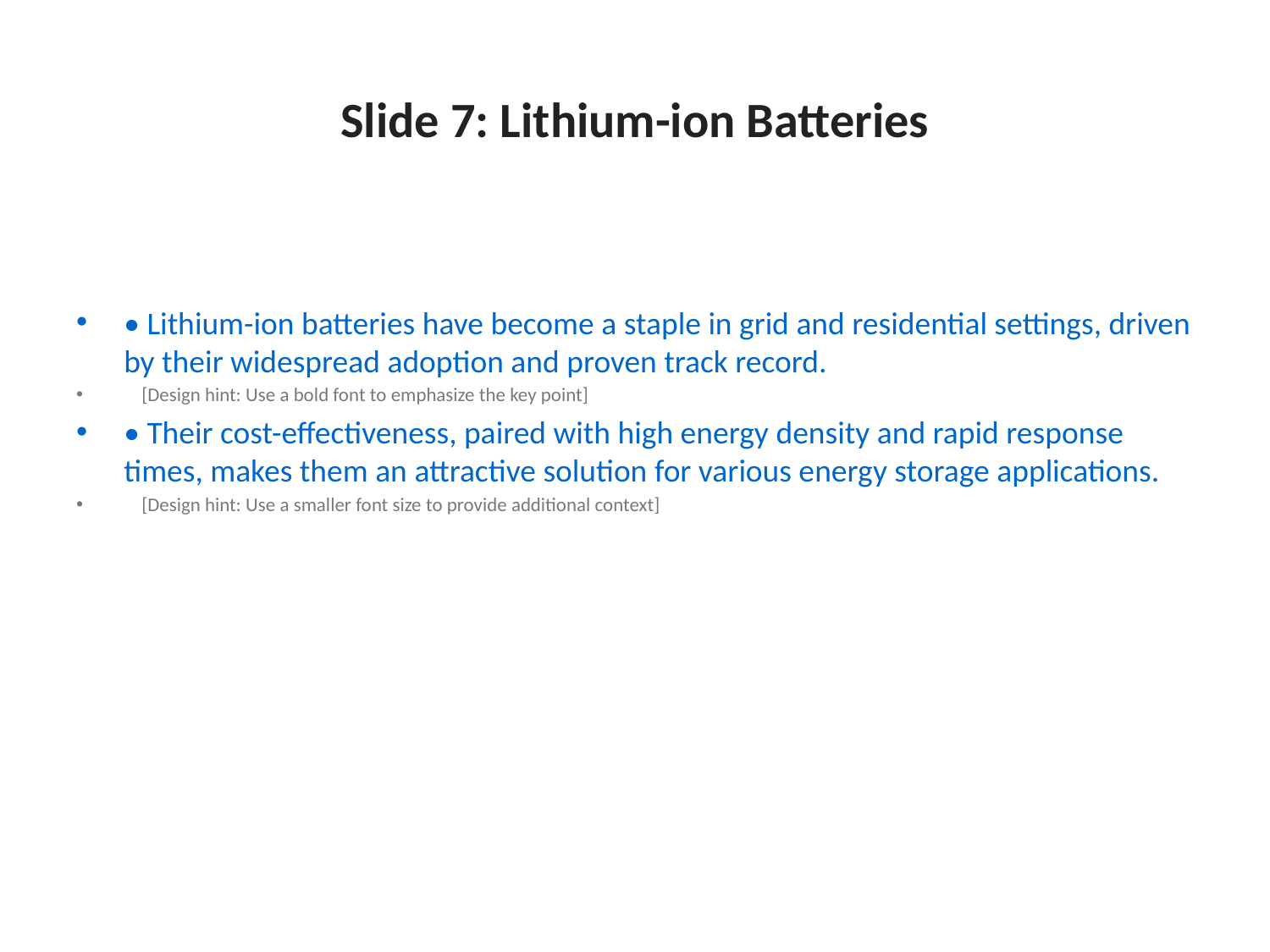

# Slide 7: Lithium-ion Batteries

• Lithium-ion batteries have become a staple in grid and residential settings, driven by their widespread adoption and proven track record.
    [Design hint: Use a bold font to emphasize the key point]
• Their cost-effectiveness, paired with high energy density and rapid response times, makes them an attractive solution for various energy storage applications.
    [Design hint: Use a smaller font size to provide additional context]